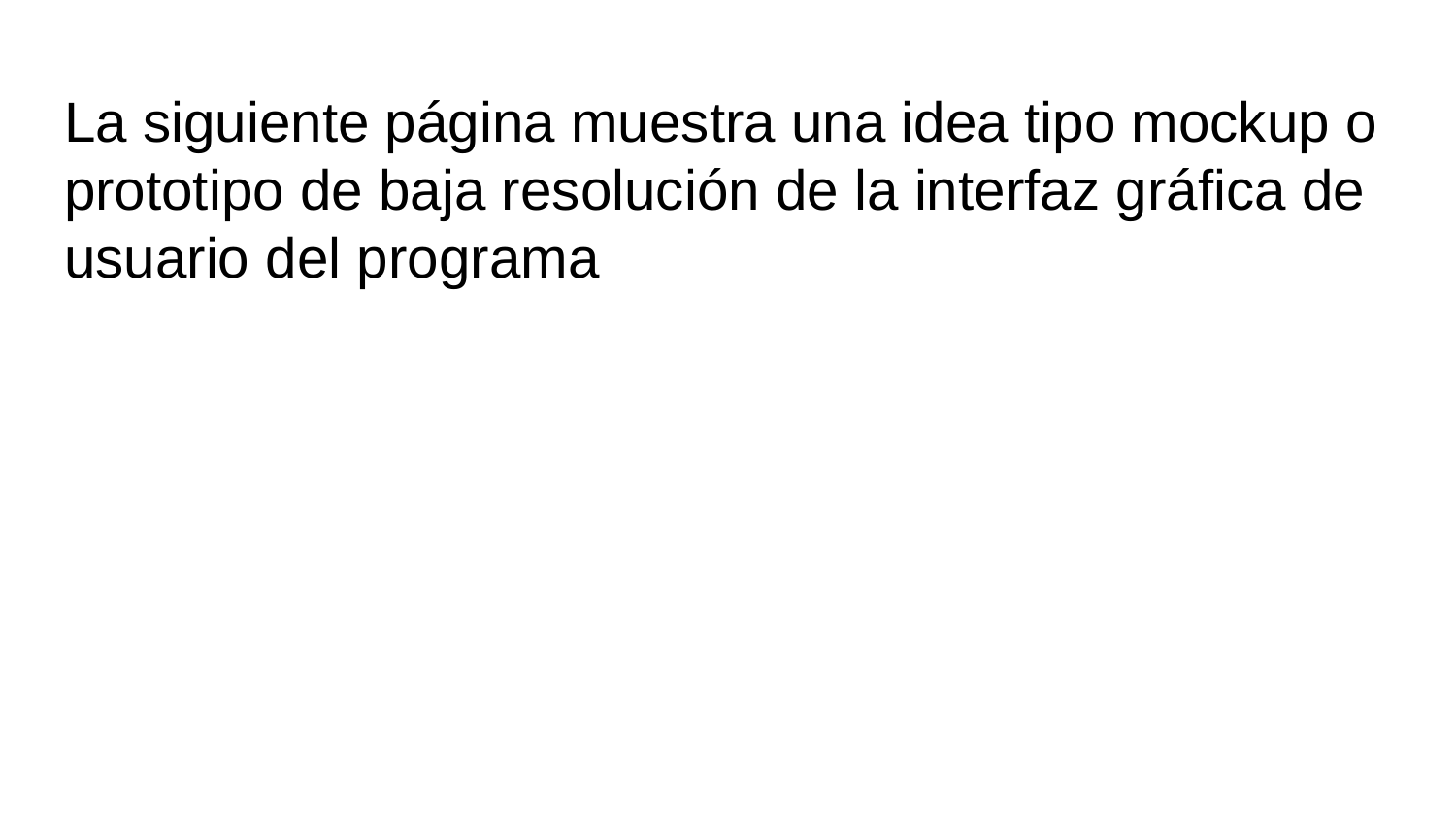

# La siguiente página muestra una idea tipo mockup o prototipo de baja resolución de la interfaz gráfica de usuario del programa